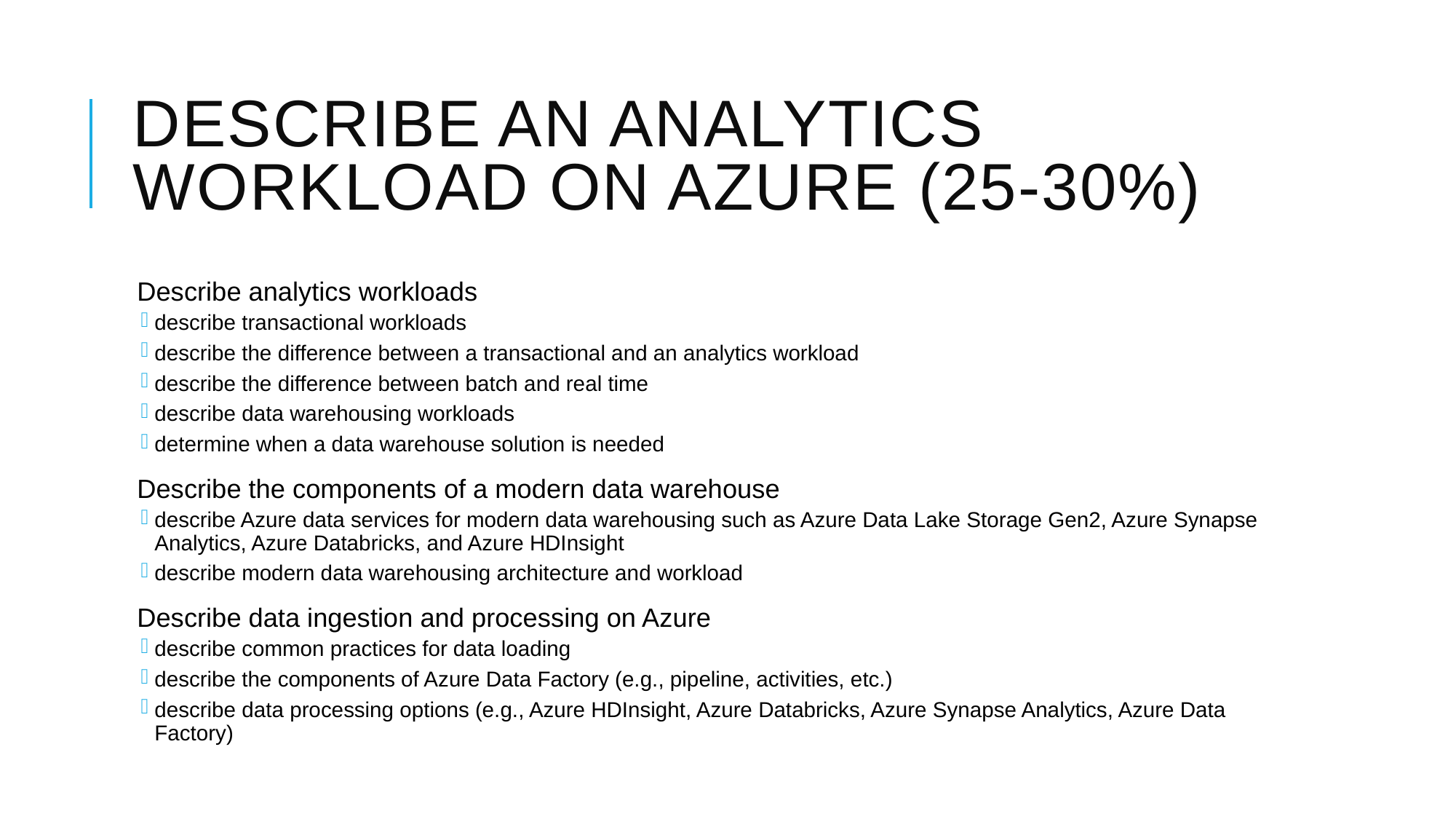

# Describe an analytics workload on Azure (25-30%)
Describe analytics workloads
describe transactional workloads
describe the difference between a transactional and an analytics workload
describe the difference between batch and real time
describe data warehousing workloads
determine when a data warehouse solution is needed
Describe the components of a modern data warehouse
describe Azure data services for modern data warehousing such as Azure Data Lake Storage Gen2, Azure Synapse Analytics, Azure Databricks, and Azure HDInsight
describe modern data warehousing architecture and workload
Describe data ingestion and processing on Azure
describe common practices for data loading
describe the components of Azure Data Factory (e.g., pipeline, activities, etc.)
describe data processing options (e.g., Azure HDInsight, Azure Databricks, Azure Synapse Analytics, Azure Data Factory)